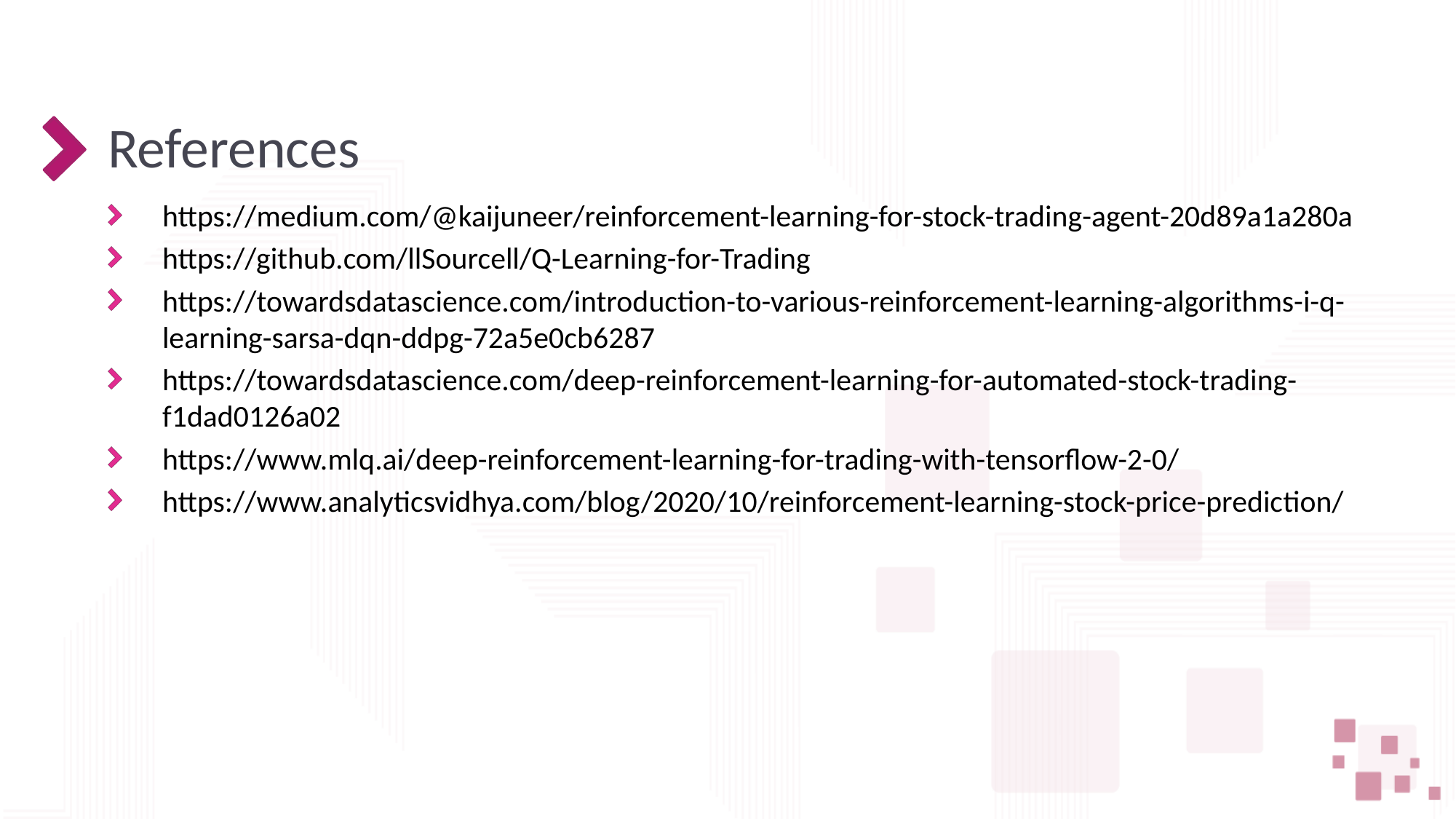

References
https://medium.com/@kaijuneer/reinforcement-learning-for-stock-trading-agent-20d89a1a280a
https://github.com/llSourcell/Q-Learning-for-Trading
https://towardsdatascience.com/introduction-to-various-reinforcement-learning-algorithms-i-q-learning-sarsa-dqn-ddpg-72a5e0cb6287
https://towardsdatascience.com/deep-reinforcement-learning-for-automated-stock-trading-f1dad0126a02
https://www.mlq.ai/deep-reinforcement-learning-for-trading-with-tensorflow-2-0/
https://www.analyticsvidhya.com/blog/2020/10/reinforcement-learning-stock-price-prediction/